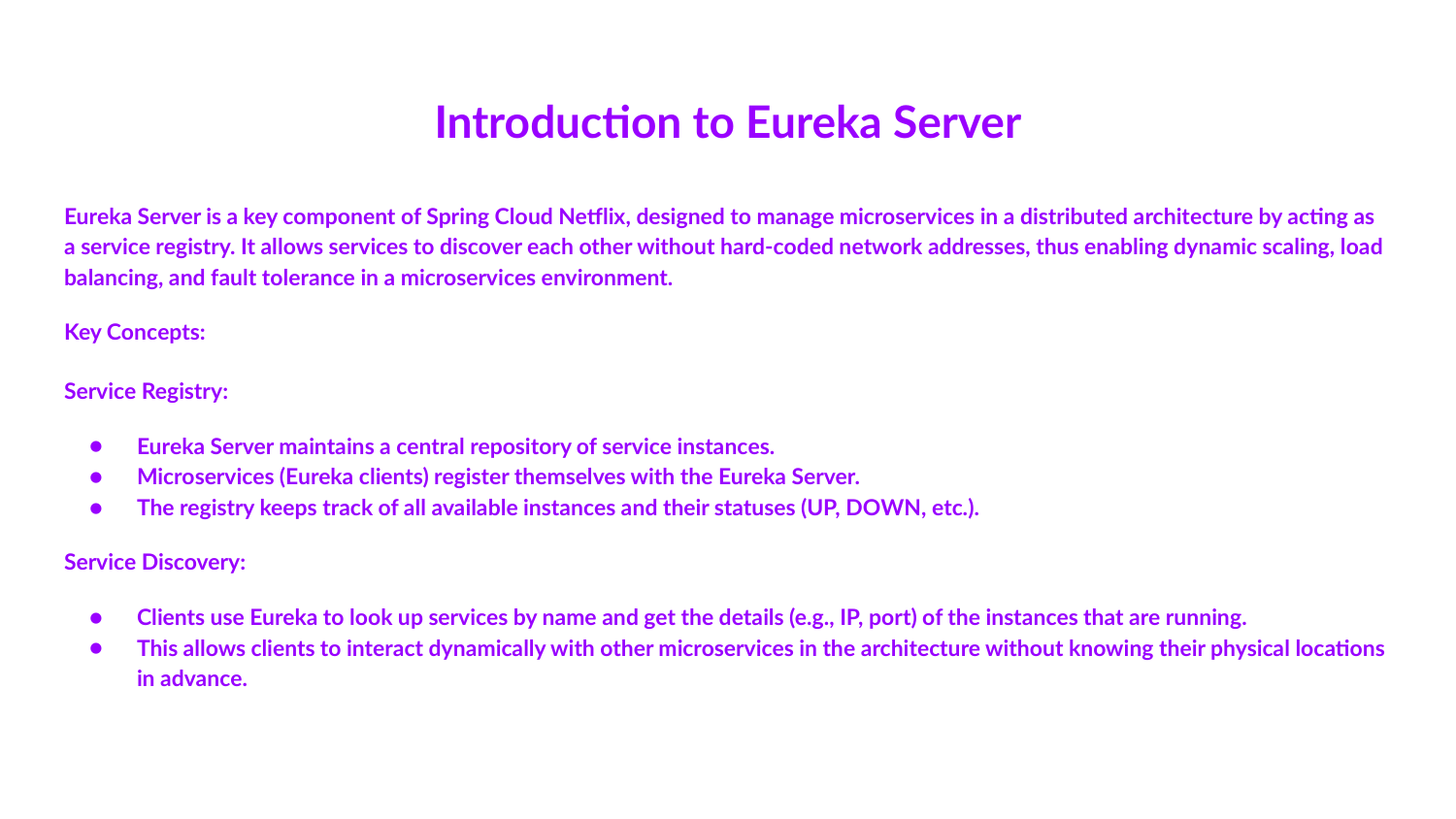

# Introduction to Eureka Server
Eureka Server is a key component of Spring Cloud Netflix, designed to manage microservices in a distributed architecture by acting as a service registry. It allows services to discover each other without hard-coded network addresses, thus enabling dynamic scaling, load balancing, and fault tolerance in a microservices environment.
Key Concepts:
Service Registry:
Eureka Server maintains a central repository of service instances.
Microservices (Eureka clients) register themselves with the Eureka Server.
The registry keeps track of all available instances and their statuses (UP, DOWN, etc.).
Service Discovery:
Clients use Eureka to look up services by name and get the details (e.g., IP, port) of the instances that are running.
This allows clients to interact dynamically with other microservices in the architecture without knowing their physical locations in advance.